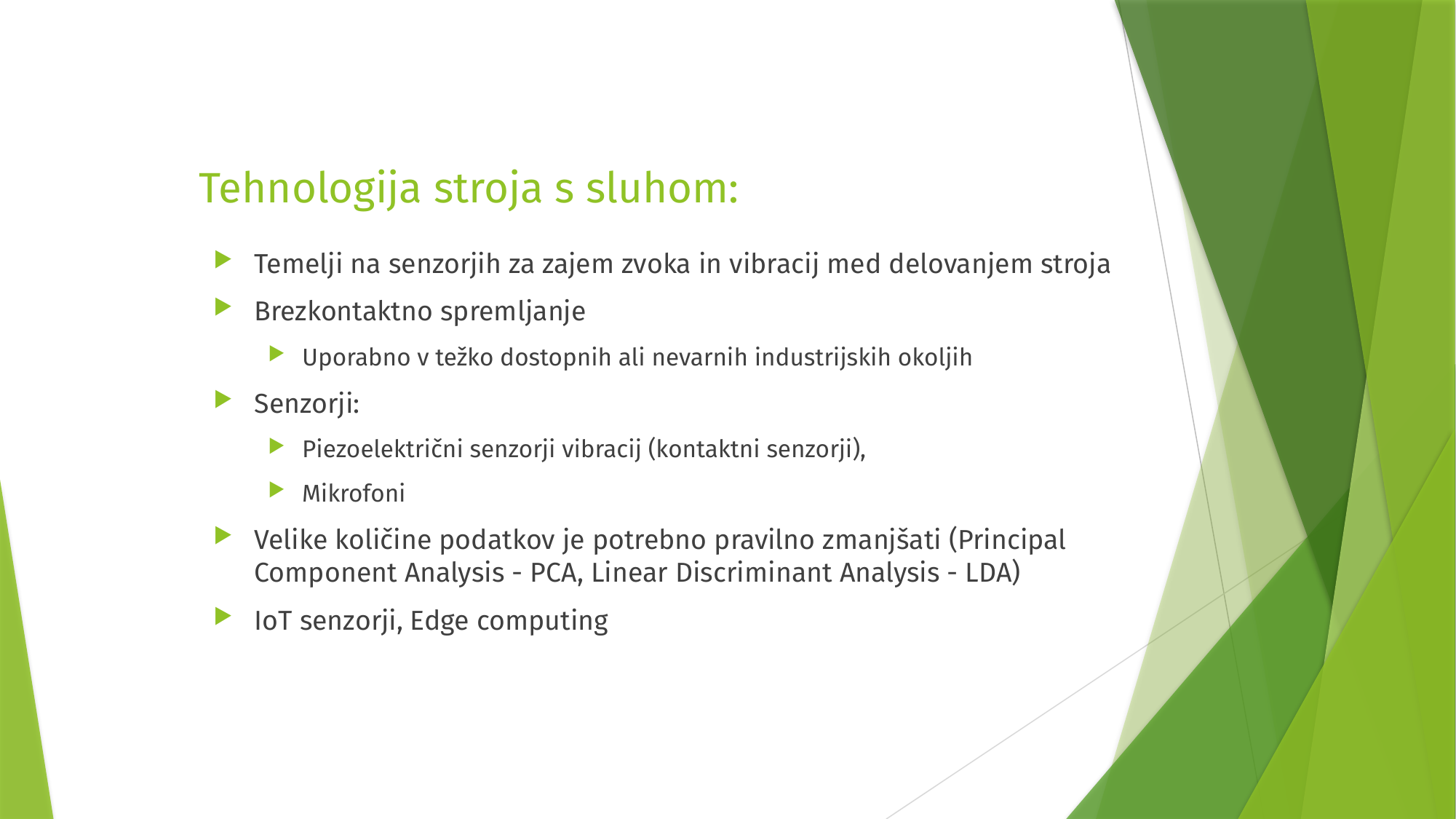

# Tehnologija stroja s sluhom:
Temelji na senzorjih za zajem zvoka in vibracij med delovanjem stroja
Brezkontaktno spremljanje
Uporabno v težko dostopnih ali nevarnih industrijskih okoljih
Senzorji:
Piezoelektrični senzorji vibracij (kontaktni senzorji),
Mikrofoni
Velike količine podatkov je potrebno pravilno zmanjšati (Principal Component Analysis - PCA, Linear Discriminant Analysis - LDA)
IoT senzorji, Edge computing